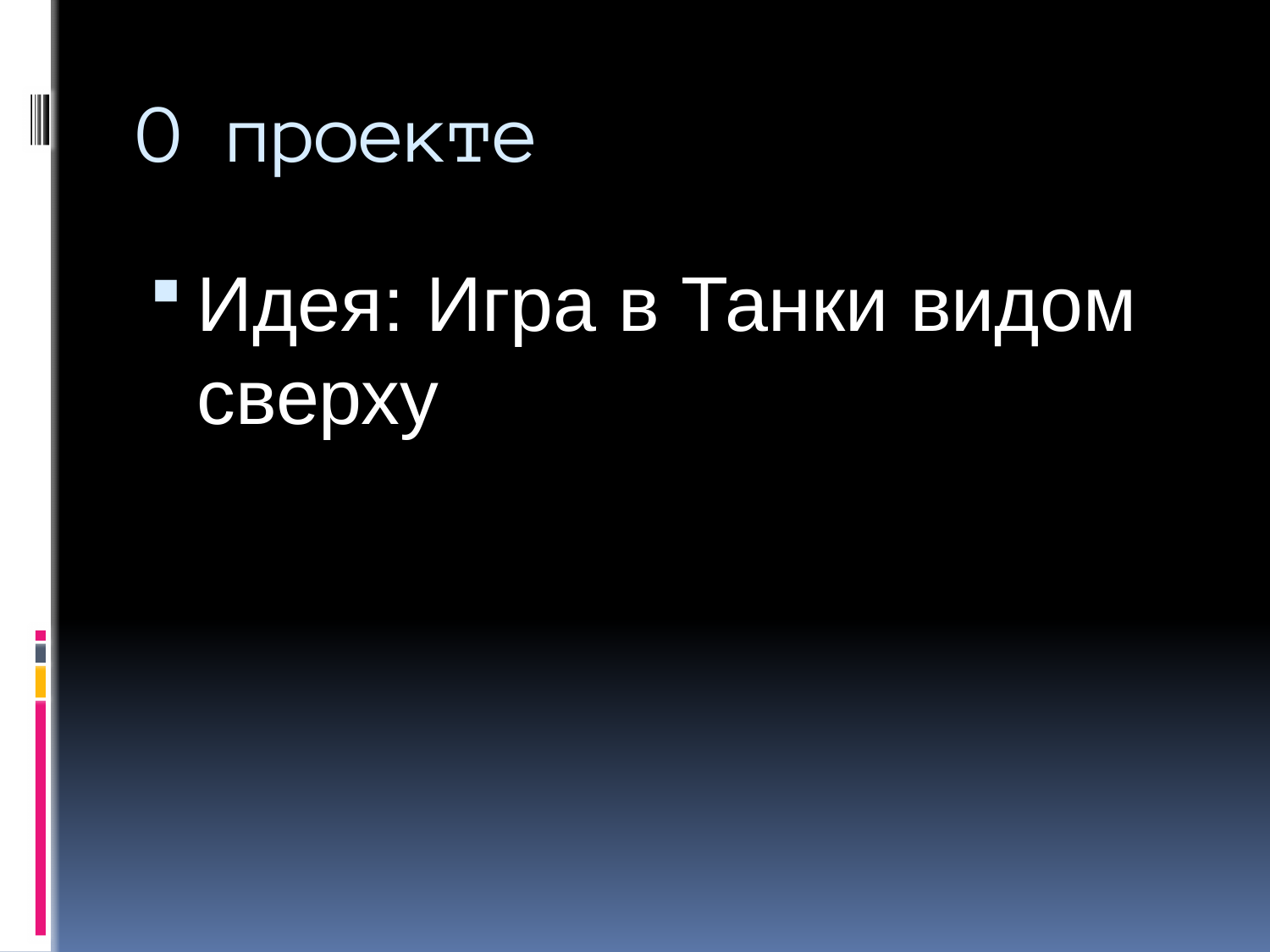

# О проекте
Идея: Игра в Танки видом сверху